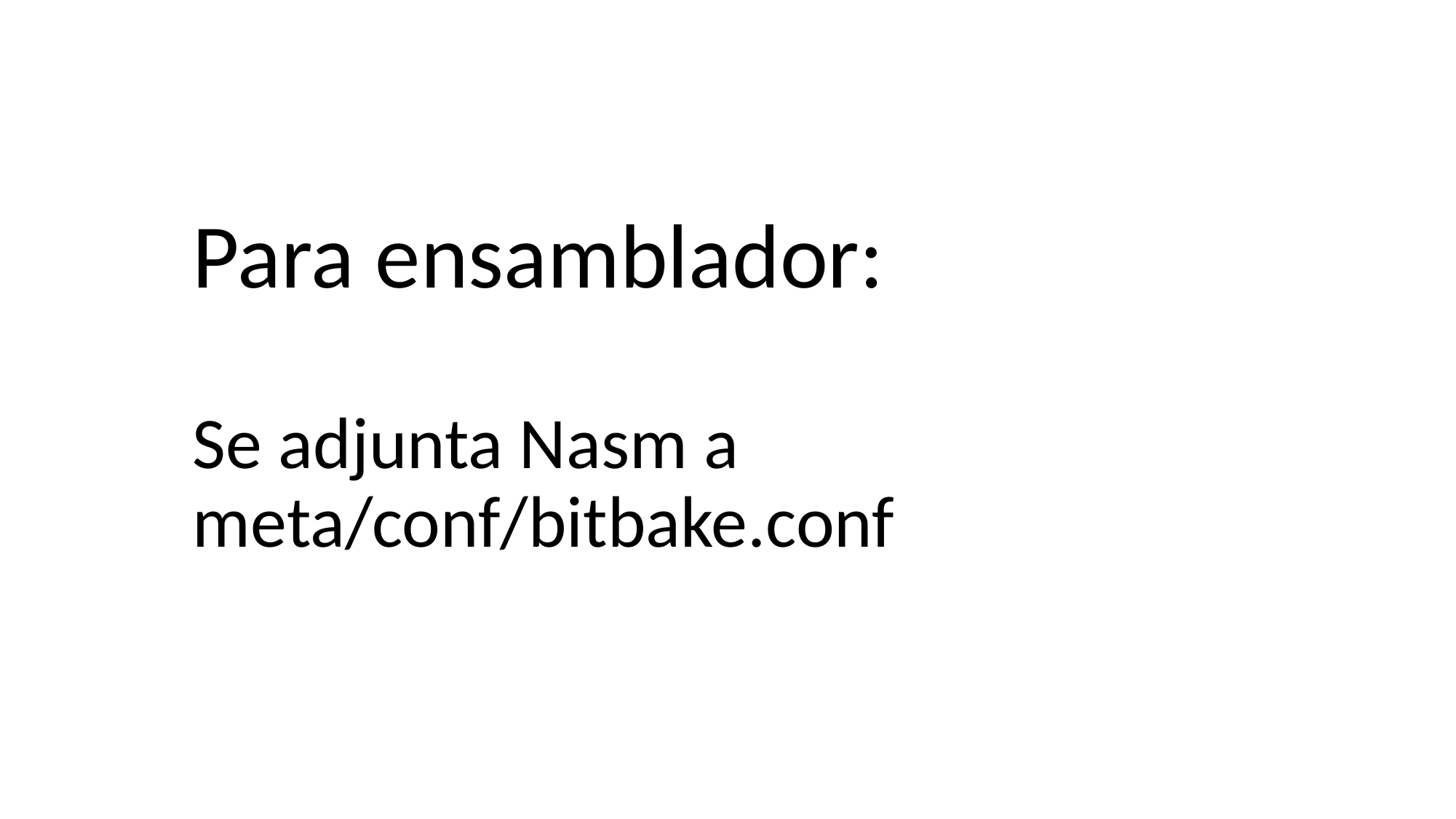

# Para ensamblador:

Se adjunta Nasm a meta/conf/bitbake.conf